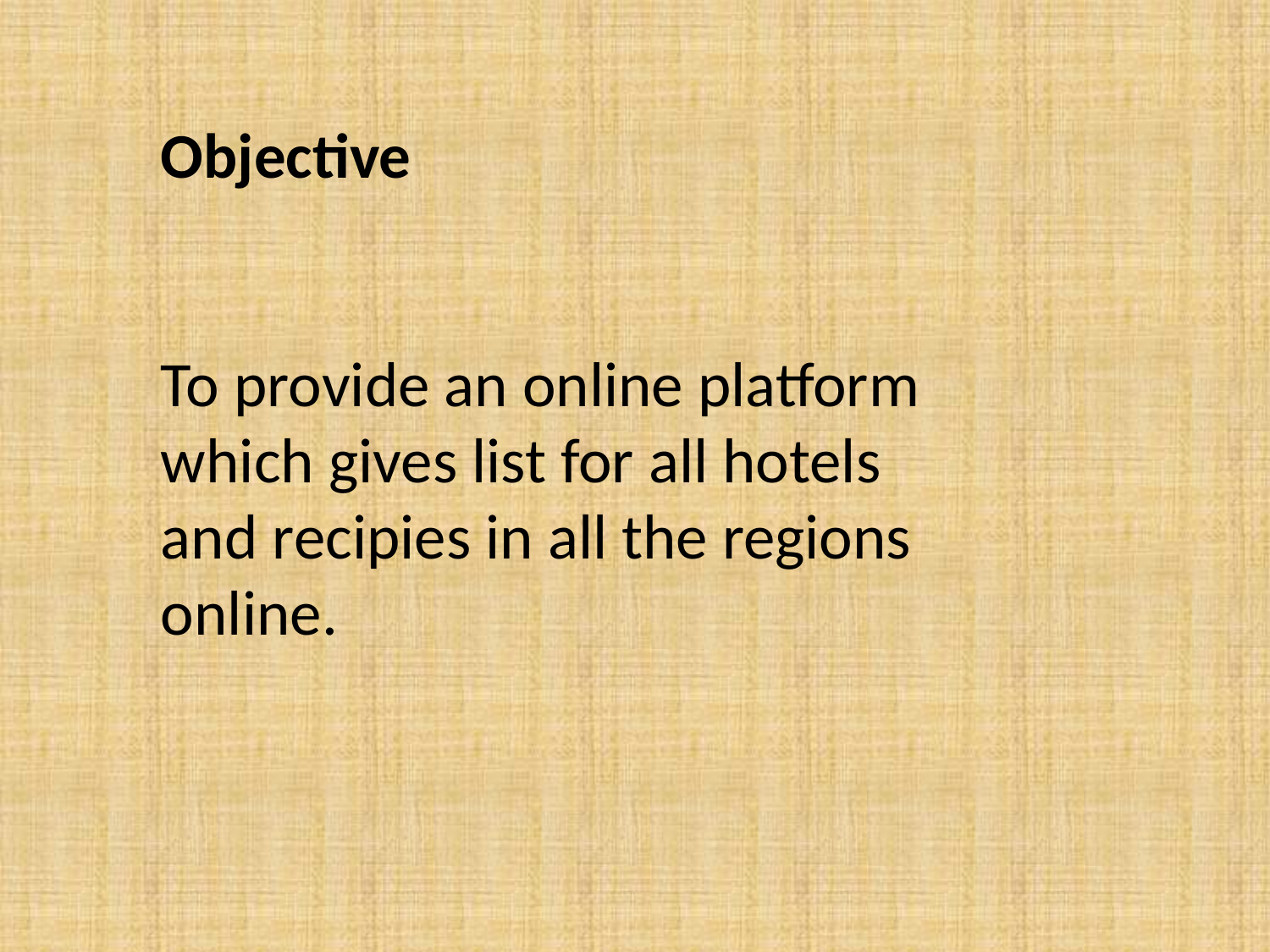

Objective

To provide an online platform which gives list for all hotels and recipies in all the regions online.